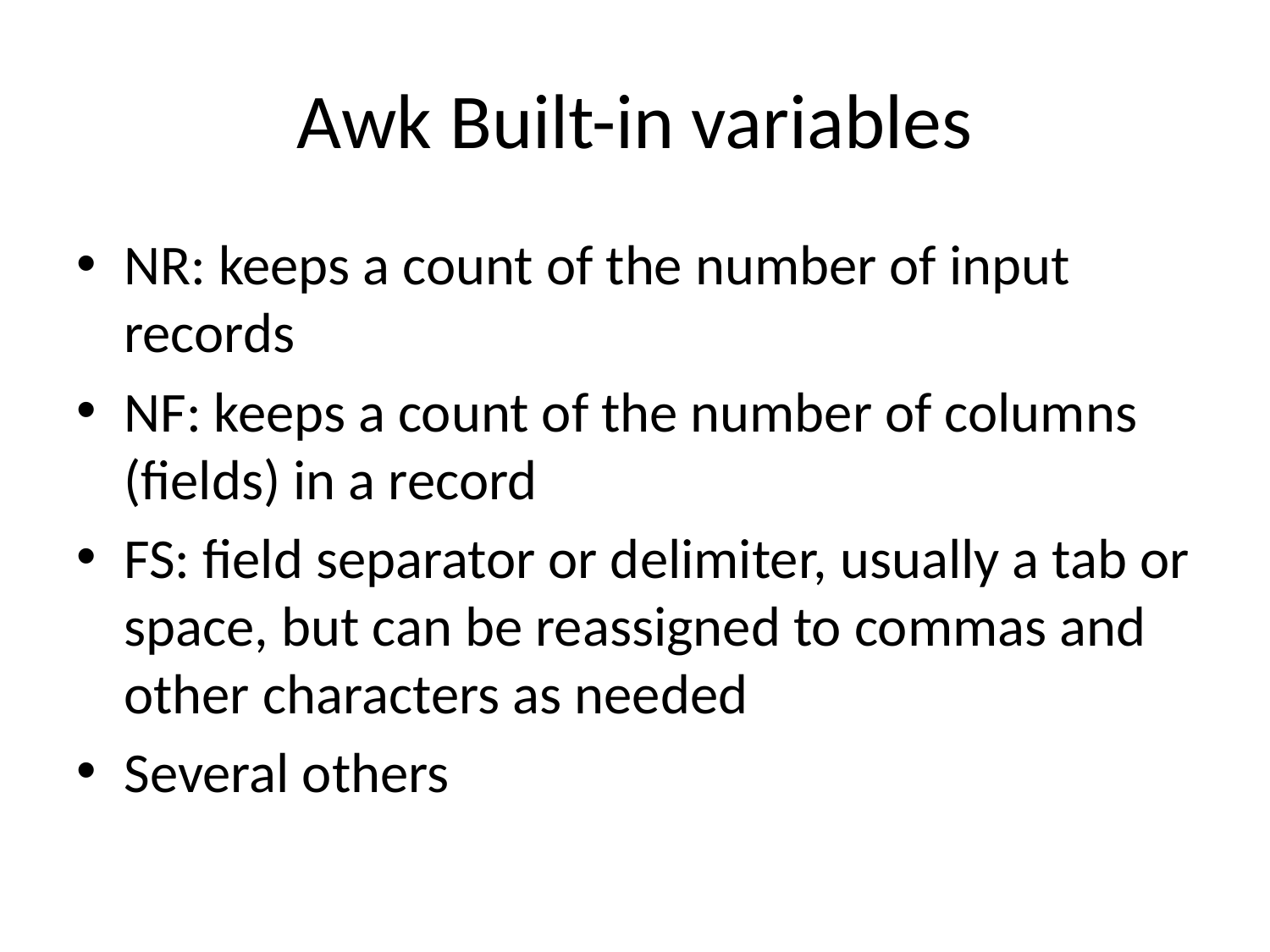

# Awk Built-in variables
NR: keeps a count of the number of input records
NF: keeps a count of the number of columns (fields) in a record
FS: field separator or delimiter, usually a tab or space, but can be reassigned to commas and other characters as needed
Several others